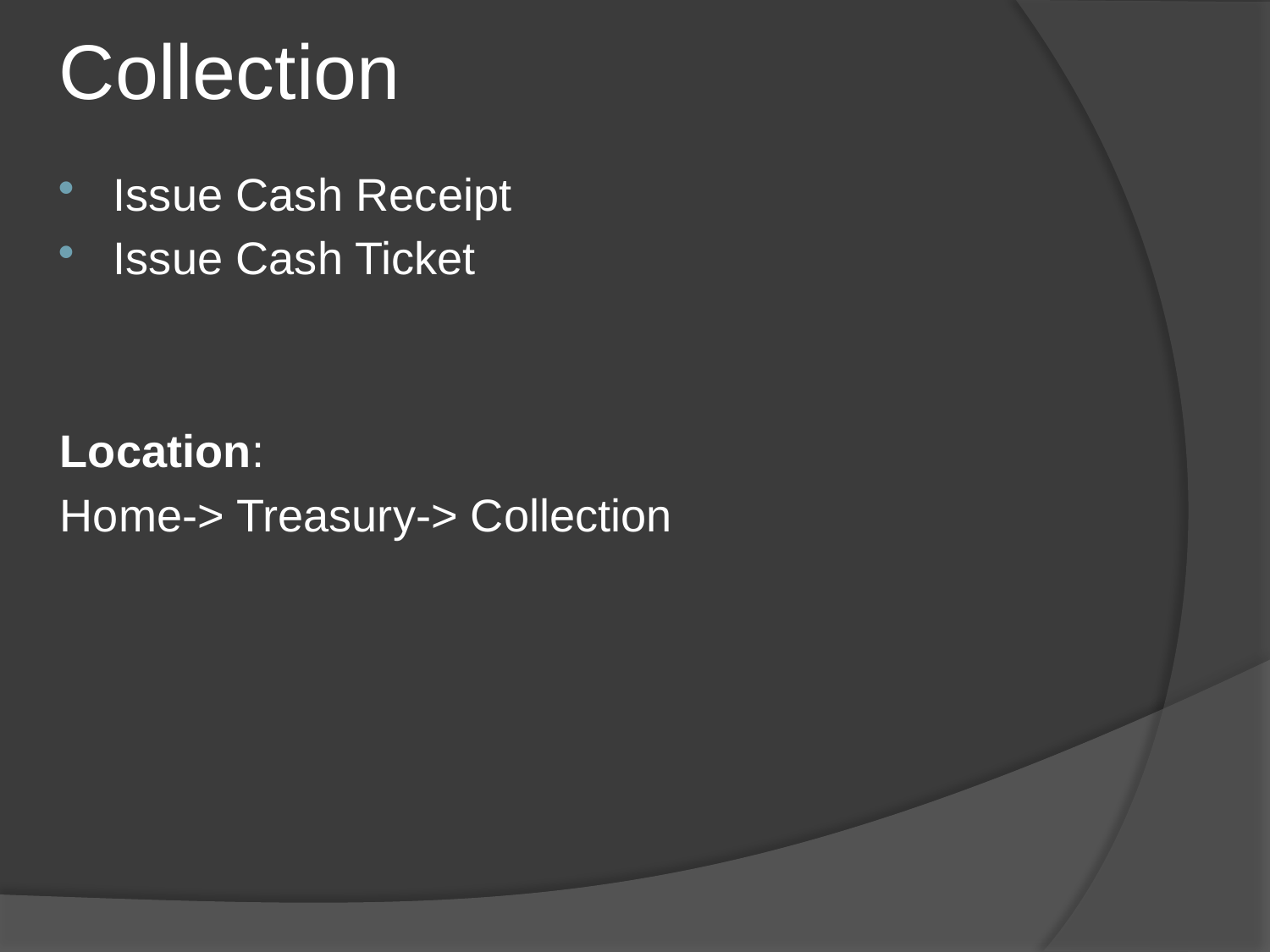

Collection
Issue Cash Receipt
Issue Cash Ticket

Location:
Home-> Treasury-> Collection